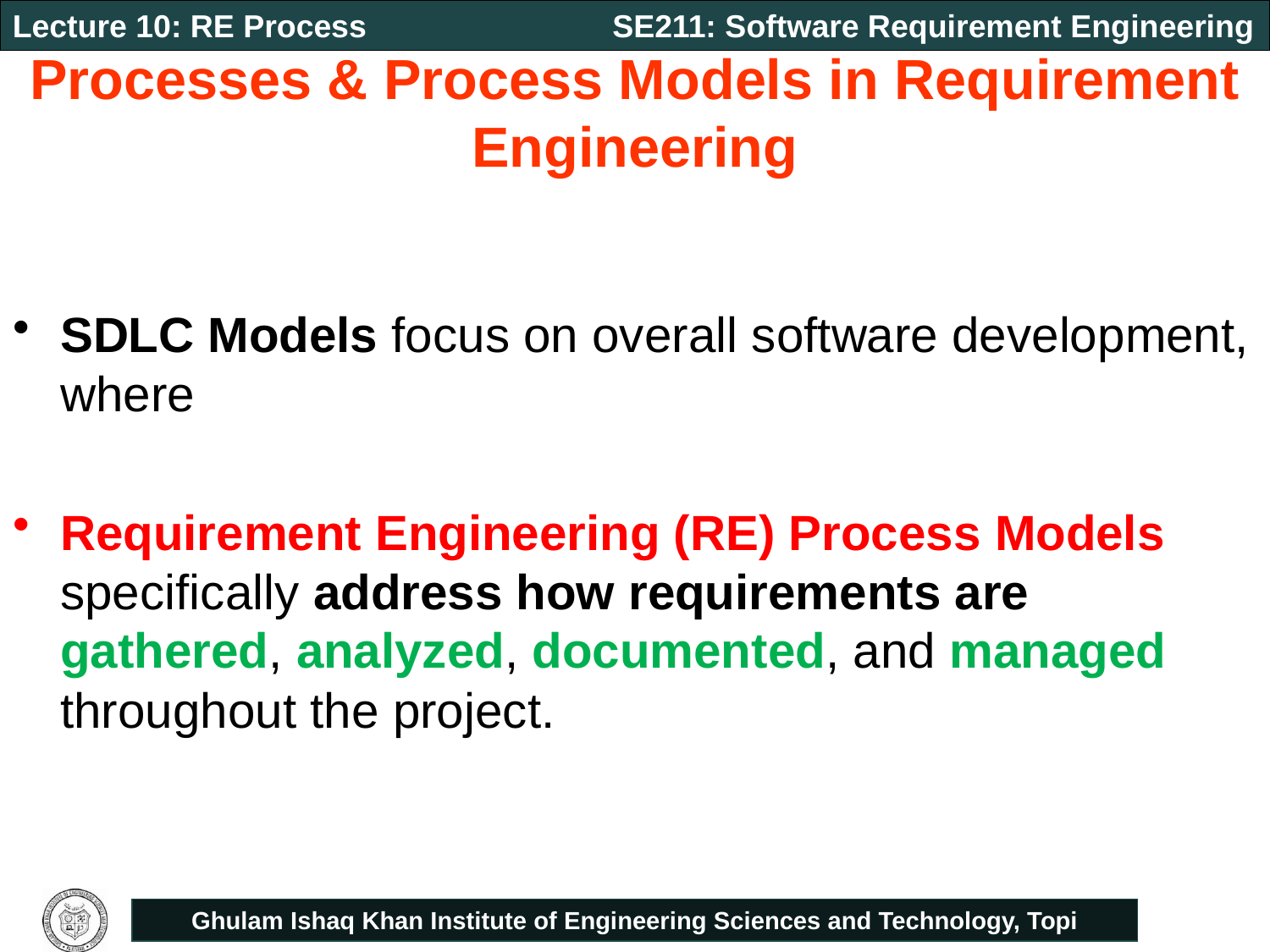

# Processes & Process Models in Requirement Engineering

SDLC Models focus on overall software development, where

Requirement Engineering (RE) Process Models specifically address how requirements are gathered, analyzed, documented, and managed throughout the project.